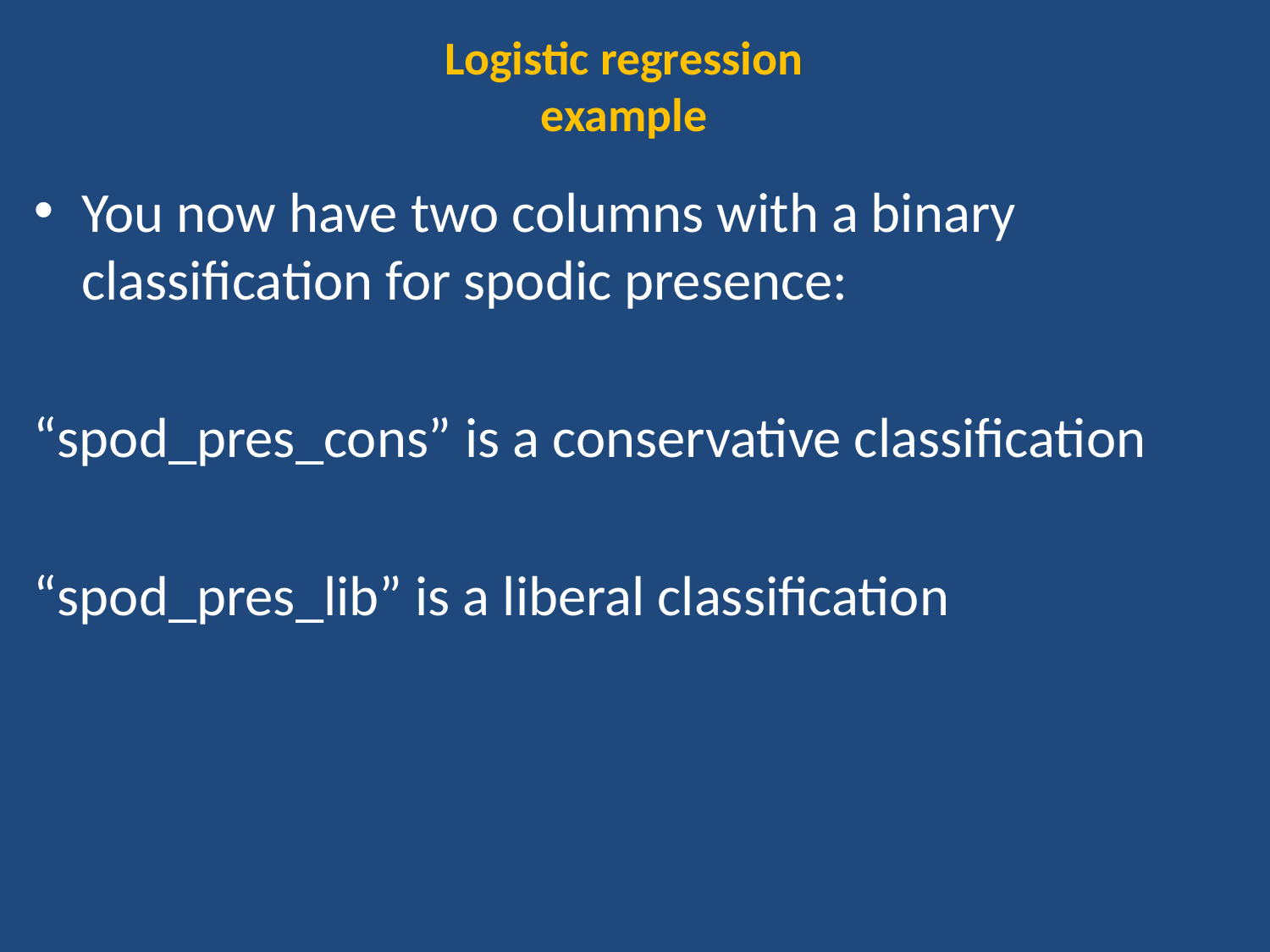

Logistic regression
example
You now have two columns with a binary classification for spodic presence:

“spod_pres_cons” is a conservative classification

“spod_pres_lib” is a liberal classification